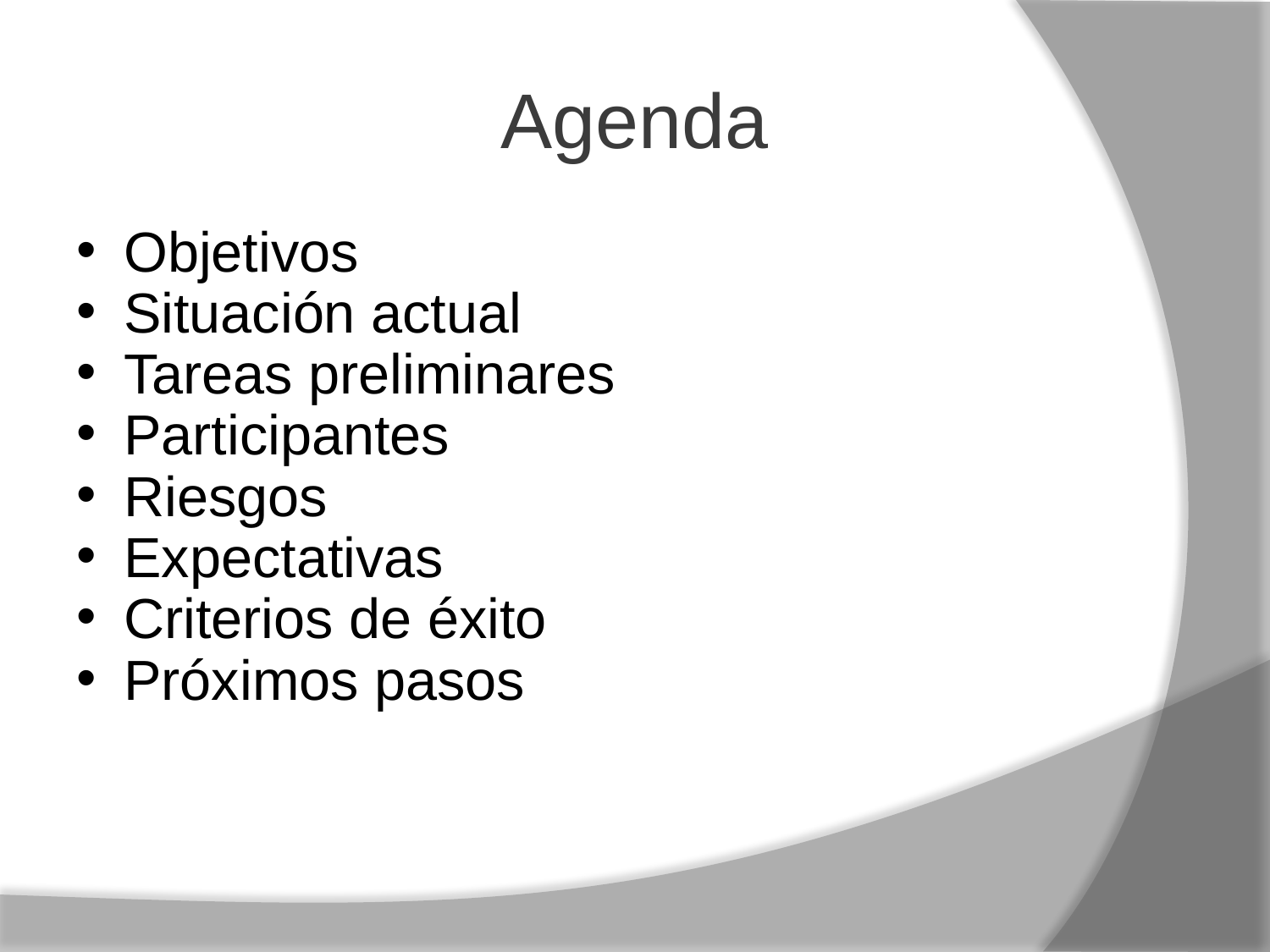

# Agenda
Objetivos
Situación actual
Tareas preliminares
Participantes
Riesgos
Expectativas
Criterios de éxito
Próximos pasos